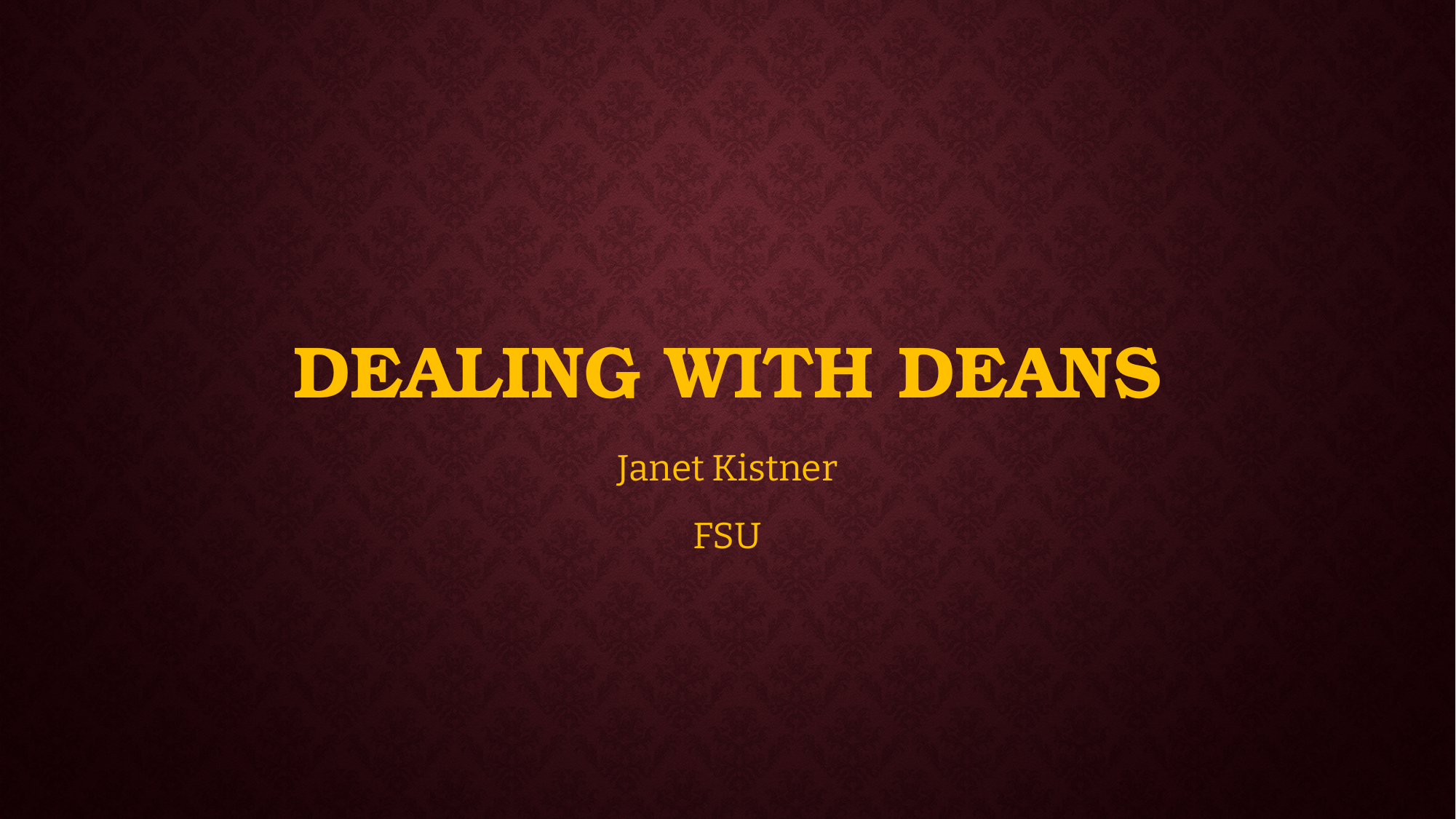

# Dealing with deans
Janet Kistner
FSU